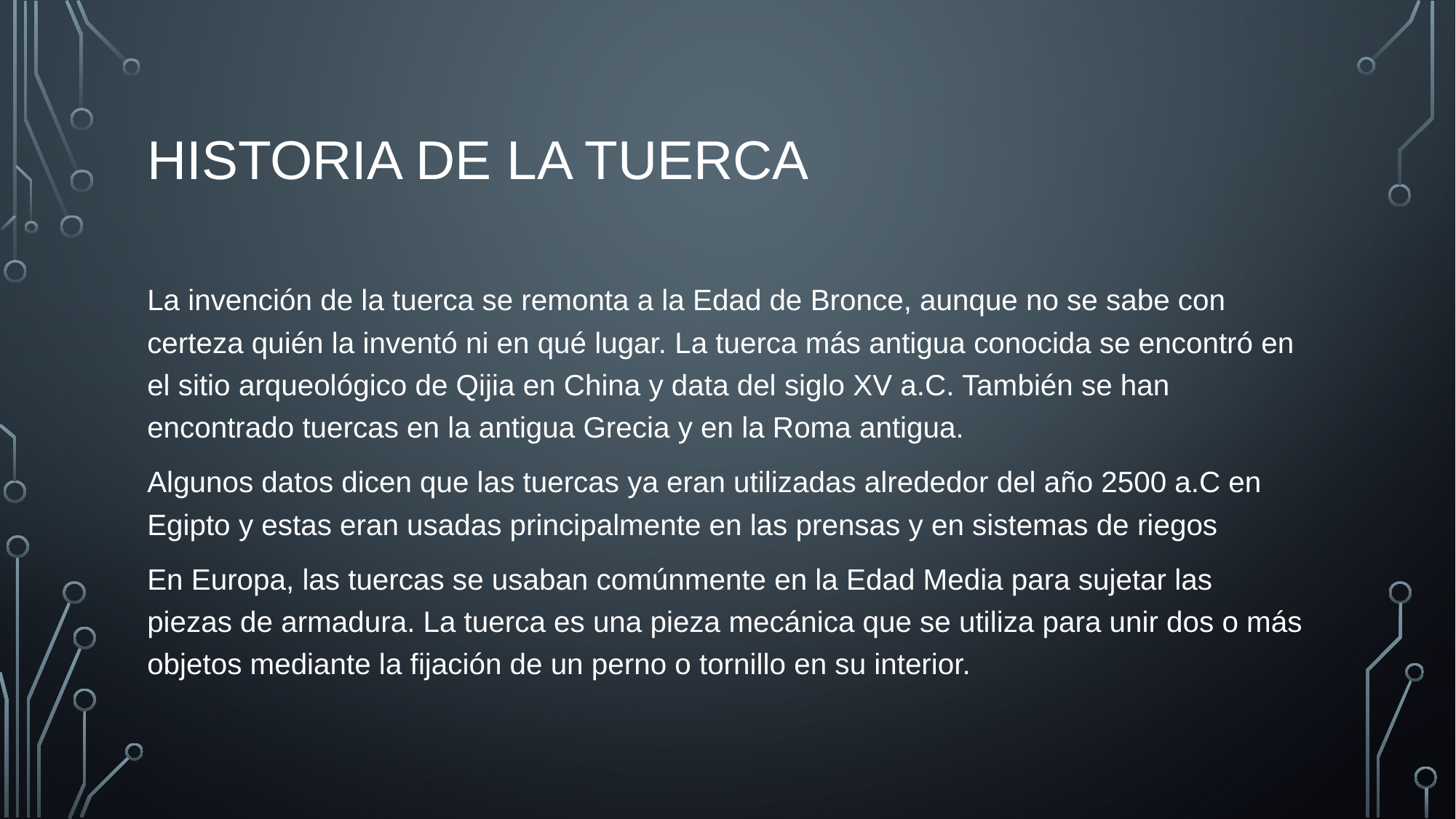

# HISTORIA DE LA TUERCA
La invención de la tuerca se remonta a la Edad de Bronce, aunque no se sabe con certeza quién la inventó ni en qué lugar. La tuerca más antigua conocida se encontró en el sitio arqueológico de Qijia en China y data del siglo XV a.C. También se han encontrado tuercas en la antigua Grecia y en la Roma antigua.
Algunos datos dicen que las tuercas ya eran utilizadas alrededor del año 2500 a.C en Egipto y estas eran usadas principalmente en las prensas y en sistemas de riegos
En Europa, las tuercas se usaban comúnmente en la Edad Media para sujetar las piezas de armadura. La tuerca es una pieza mecánica que se utiliza para unir dos o más objetos mediante la fijación de un perno o tornillo en su interior.